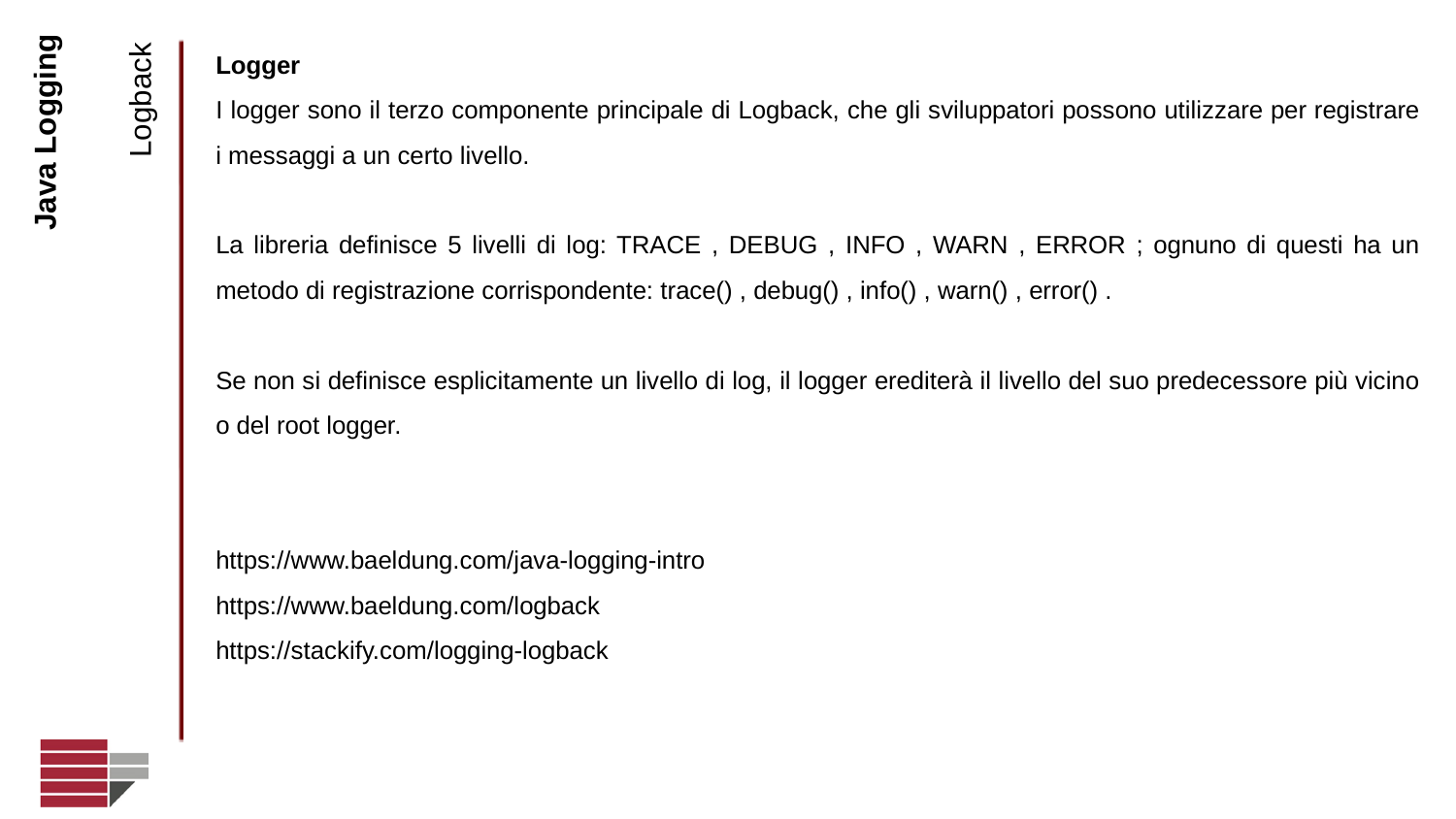

Logger
I logger sono il terzo componente principale di Logback, che gli sviluppatori possono utilizzare per registrare i messaggi a un certo livello.

La libreria definisce 5 livelli di log: TRACE , DEBUG , INFO , WARN , ERROR ; ognuno di questi ha un metodo di registrazione corrispondente: trace() , debug() , info() , warn() , error() .

Se non si definisce esplicitamente un livello di log, il logger erediterà il livello del suo predecessore più vicino o del root logger.

https://www.baeldung.com/java-logging-intro
https://www.baeldung.com/logback
https://stackify.com/logging-logback

# Java Logging
Logback